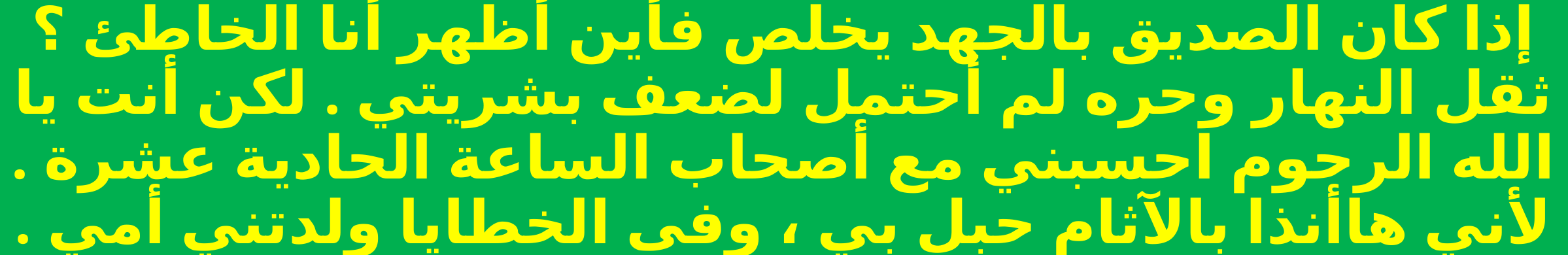

إذا كان الصديق بالجهد يخلص فأين أظهر أنا الخاطئ ؟ ثقل النهار وحره لم أحتمل لضعف بشريتي . لكن أنت يا الله الرحوم احسبني مع أصحاب الساعة الحادية عشرة . لأني هاأنذا بالآثام حبل بي ، وفى الخطايا ولدتني أمي .